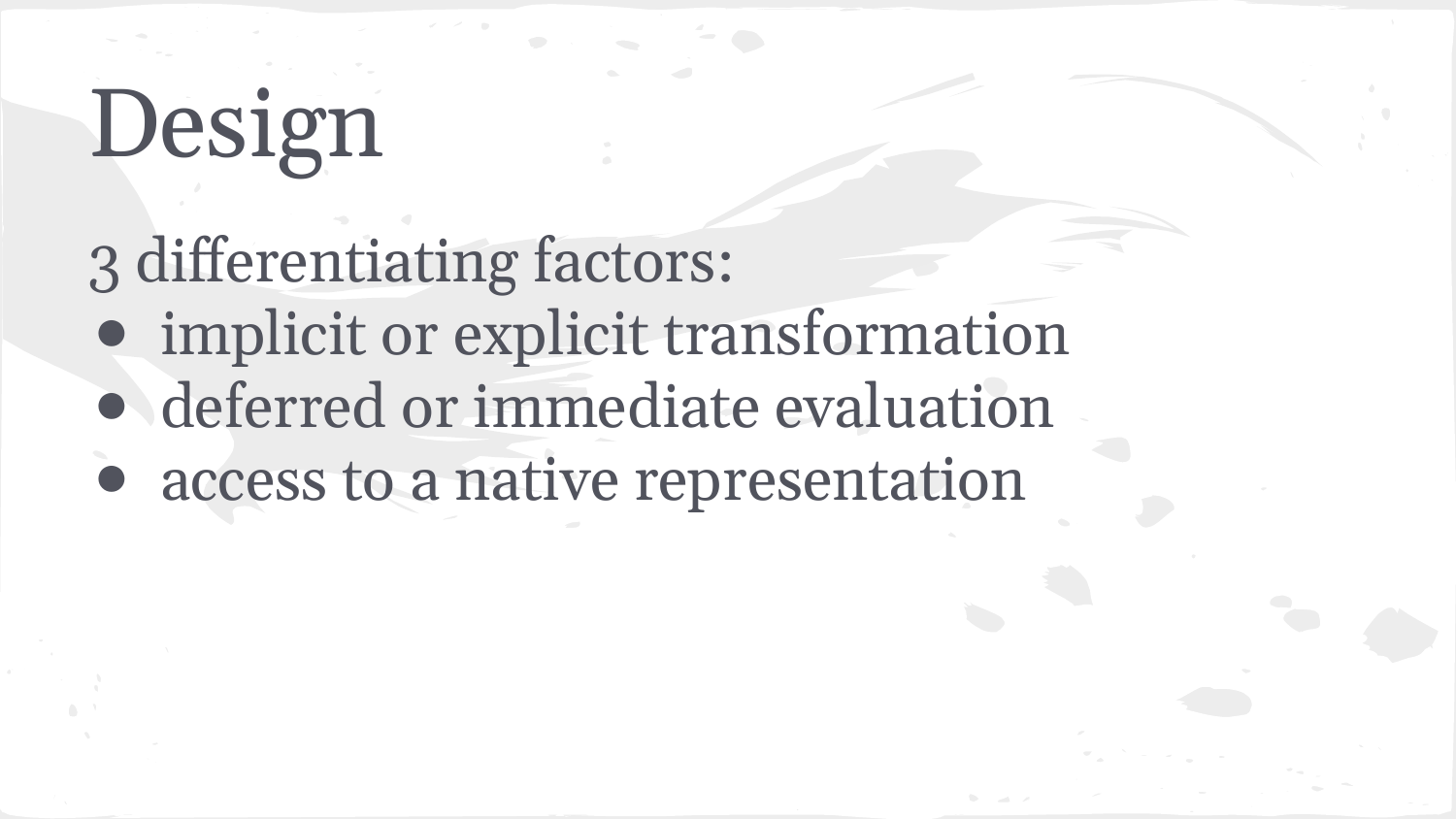

# Design
3 differentiating factors:
implicit or explicit transformation
deferred or immediate evaluation
access to a native representation